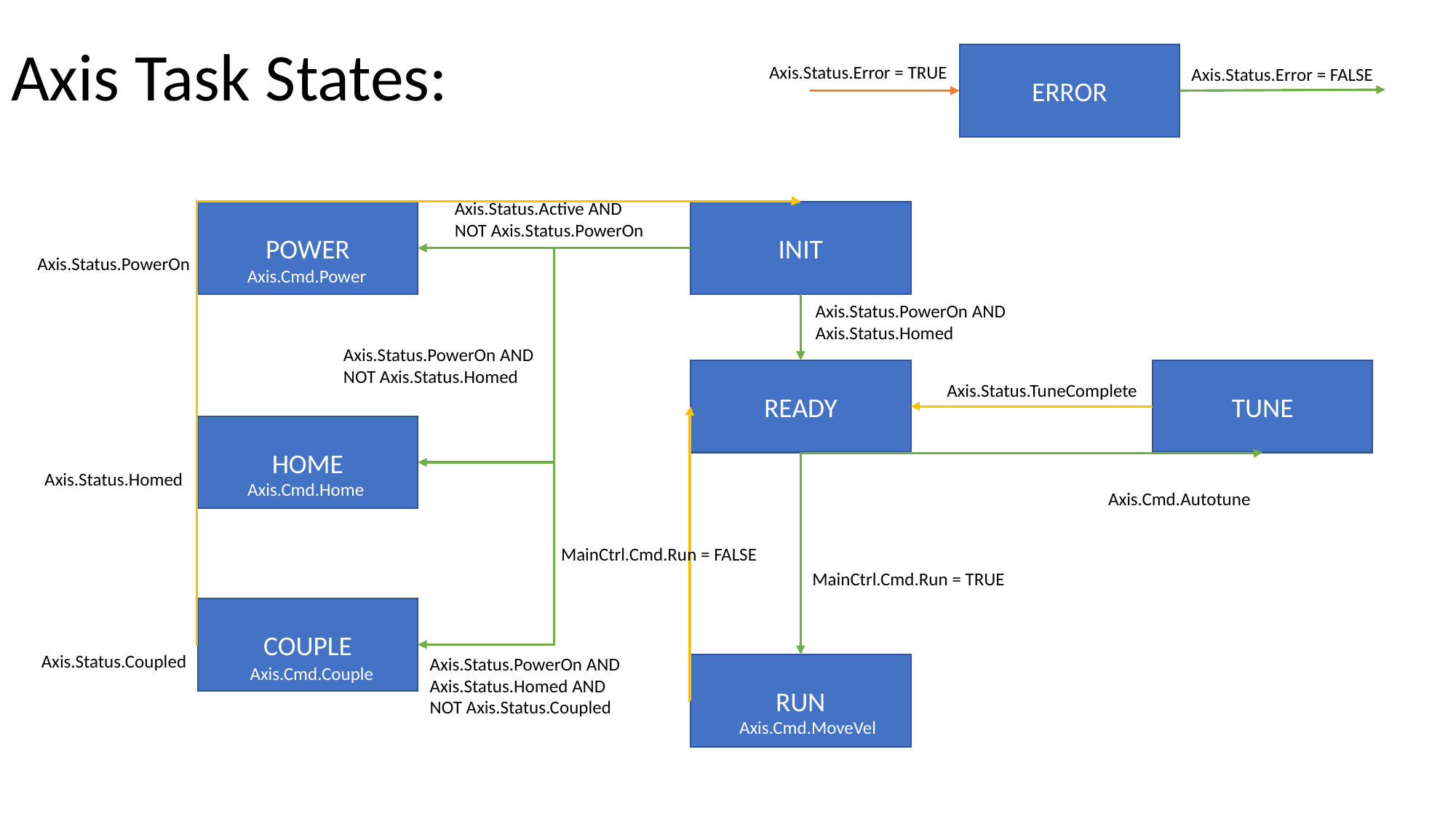

# Axis Task States:
ERROR
Axis.Status.Error = TRUE
Axis.Status.Error = FALSE
Axis.Status.Active AND
NOT Axis.Status.PowerOn
INIT
POWER
Axis.Status.PowerOn
Axis.Cmd.Power
Axis.Status.PowerOn AND
Axis.Status.Homed
Axis.Status.PowerOn AND
NOT Axis.Status.Homed
TUNE
READY
Axis.Status.TuneComplete
HOME
Axis.Status.Homed
Axis.Cmd.Home
Axis.Cmd.Autotune
MainCtrl.Cmd.Run = FALSE
MainCtrl.Cmd.Run = TRUE
COUPLE
Axis.Status.Coupled
Axis.Status.PowerOn AND
Axis.Status.Homed AND
NOT Axis.Status.Coupled
RUN
Axis.Cmd.Couple
Axis.Cmd.MoveVel